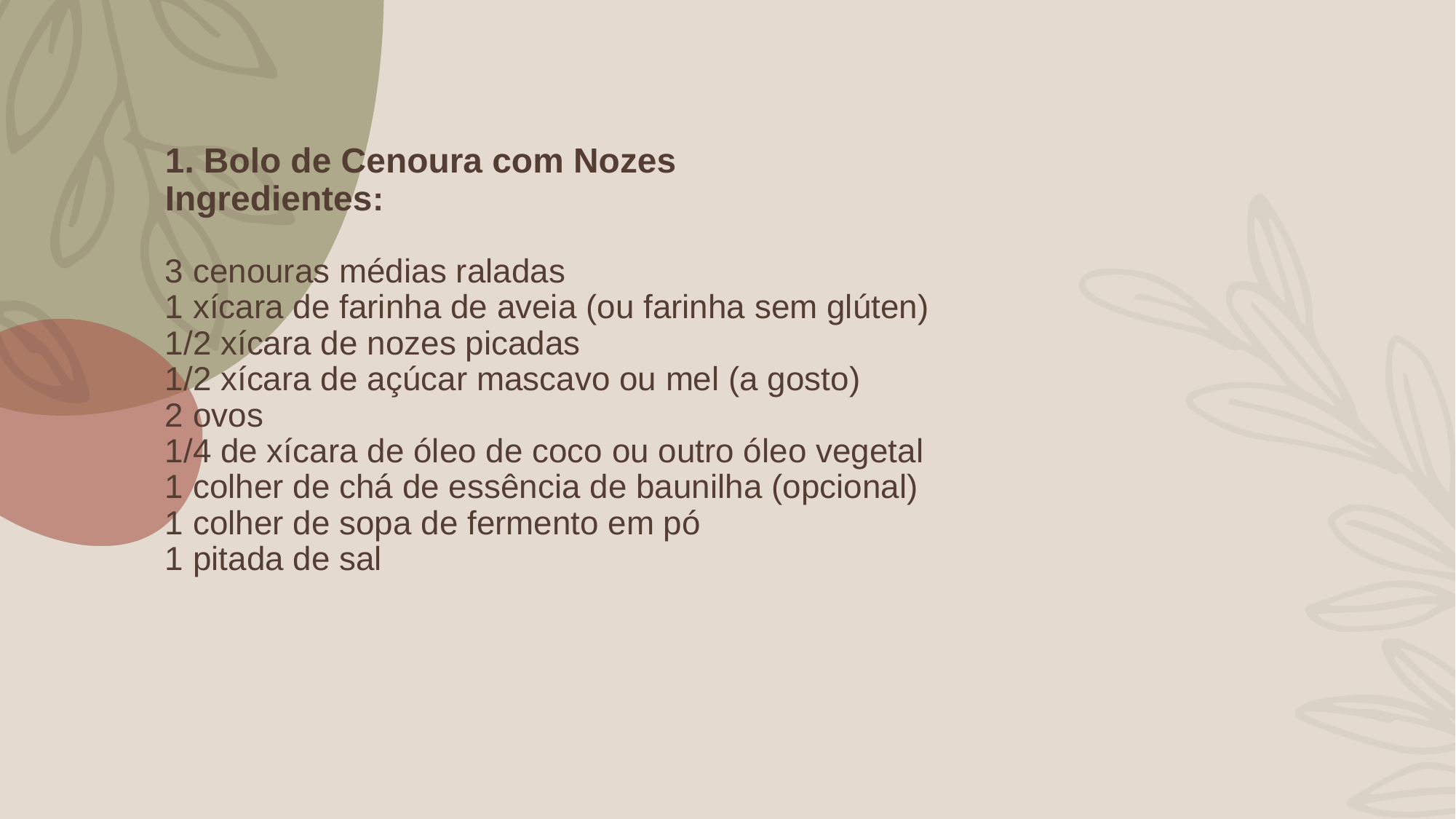

# 1. Bolo de Cenoura com Nozes Ingredientes: 3 cenouras médias raladas 1 xícara de farinha de aveia (ou farinha sem glúten) 1/2 xícara de nozes picadas 1/2 xícara de açúcar mascavo ou mel (a gosto) 2 ovos 1/4 de xícara de óleo de coco ou outro óleo vegetal 1 colher de chá de essência de baunilha (opcional) 1 colher de sopa de fermento em pó 1 pitada de sal